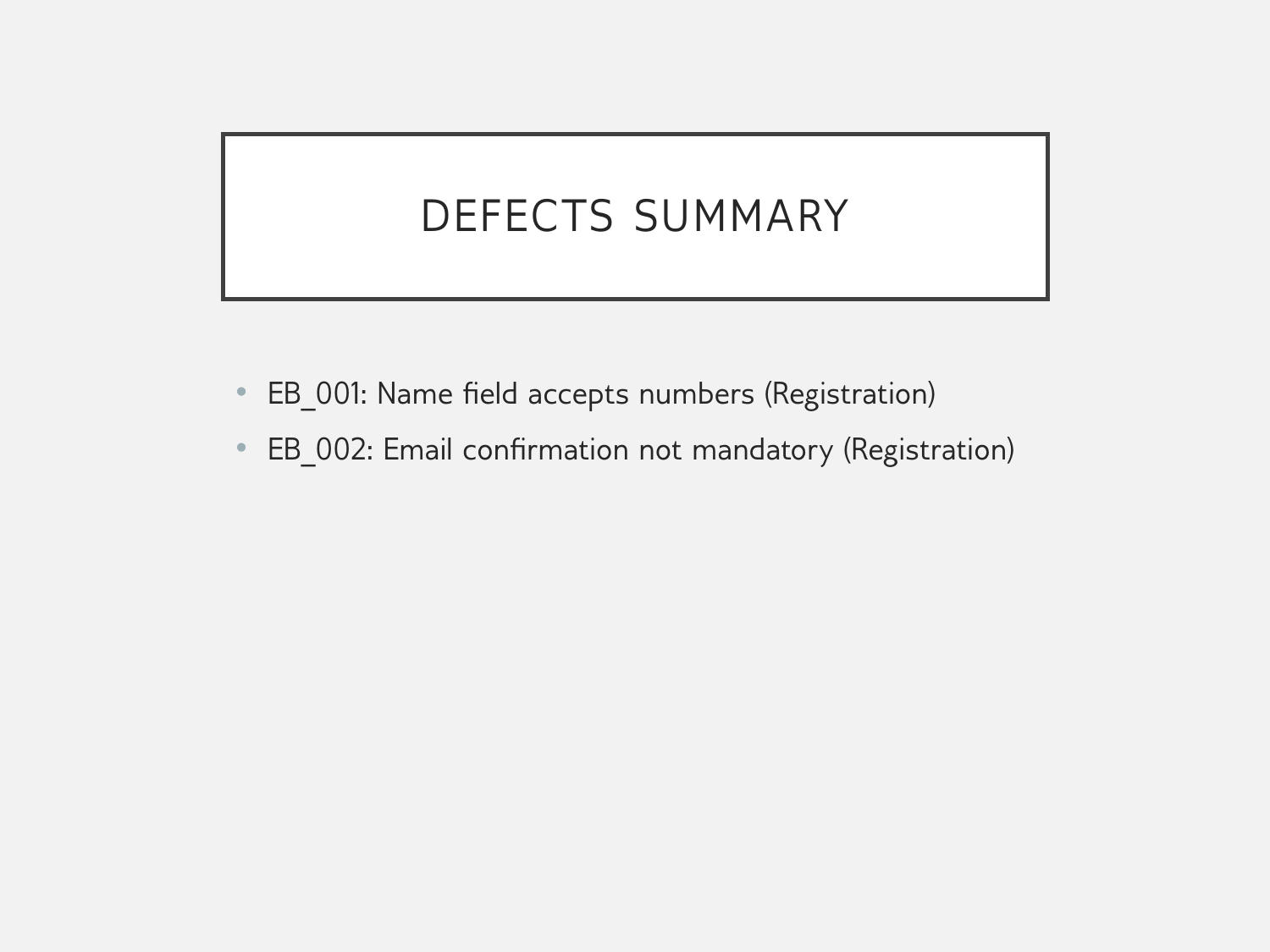

# Defects Summary
EB_001: Name field accepts numbers (Registration)
EB_002: Email confirmation not mandatory (Registration)